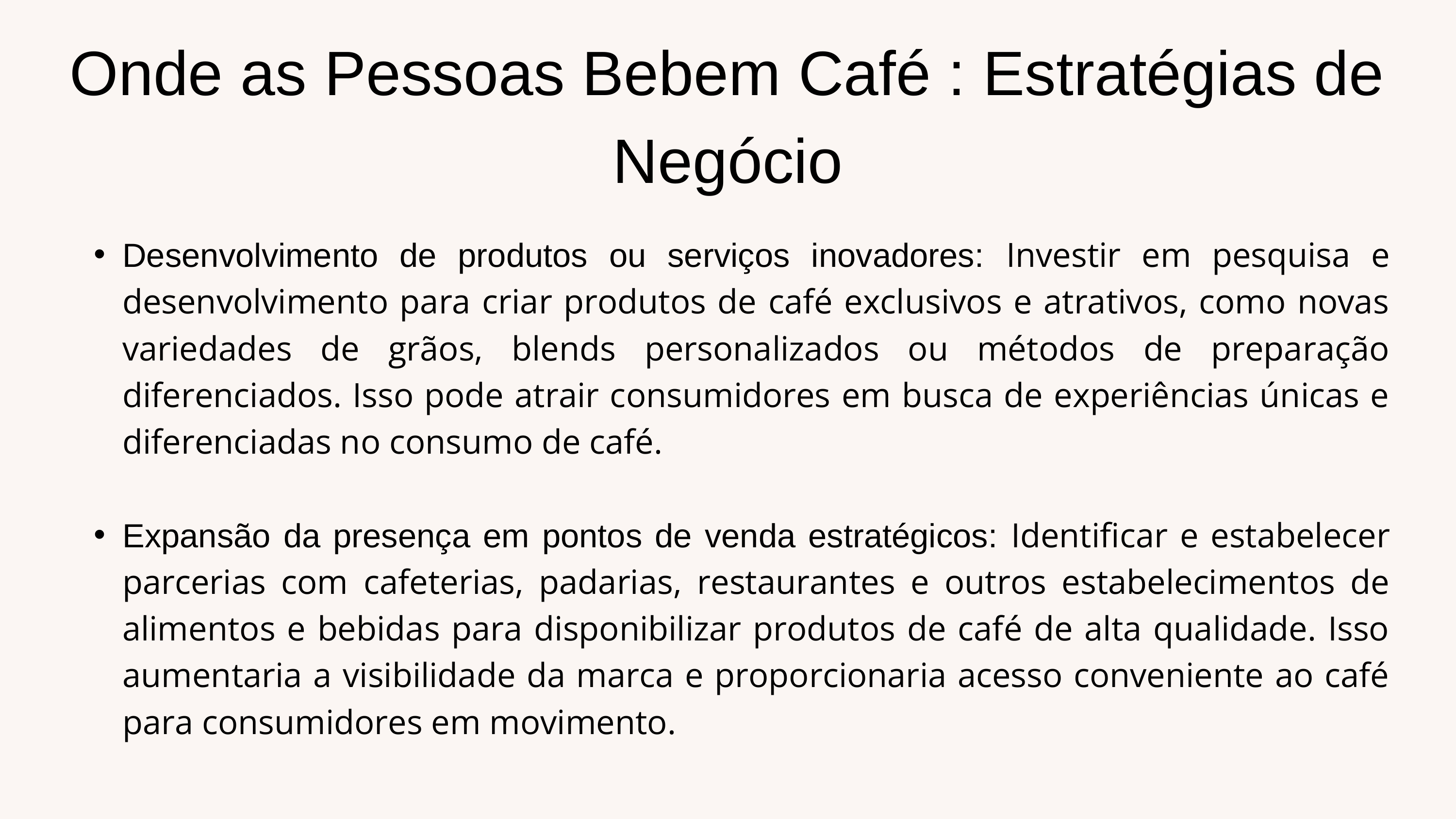

Onde as Pessoas Bebem Café : Estratégias de Negócio
Desenvolvimento de produtos ou serviços inovadores: Investir em pesquisa e desenvolvimento para criar produtos de café exclusivos e atrativos, como novas variedades de grãos, blends personalizados ou métodos de preparação diferenciados. Isso pode atrair consumidores em busca de experiências únicas e diferenciadas no consumo de café.

Expansão da presença em pontos de venda estratégicos: Identificar e estabelecer parcerias com cafeterias, padarias, restaurantes e outros estabelecimentos de alimentos e bebidas para disponibilizar produtos de café de alta qualidade. Isso aumentaria a visibilidade da marca e proporcionaria acesso conveniente ao café para consumidores em movimento.